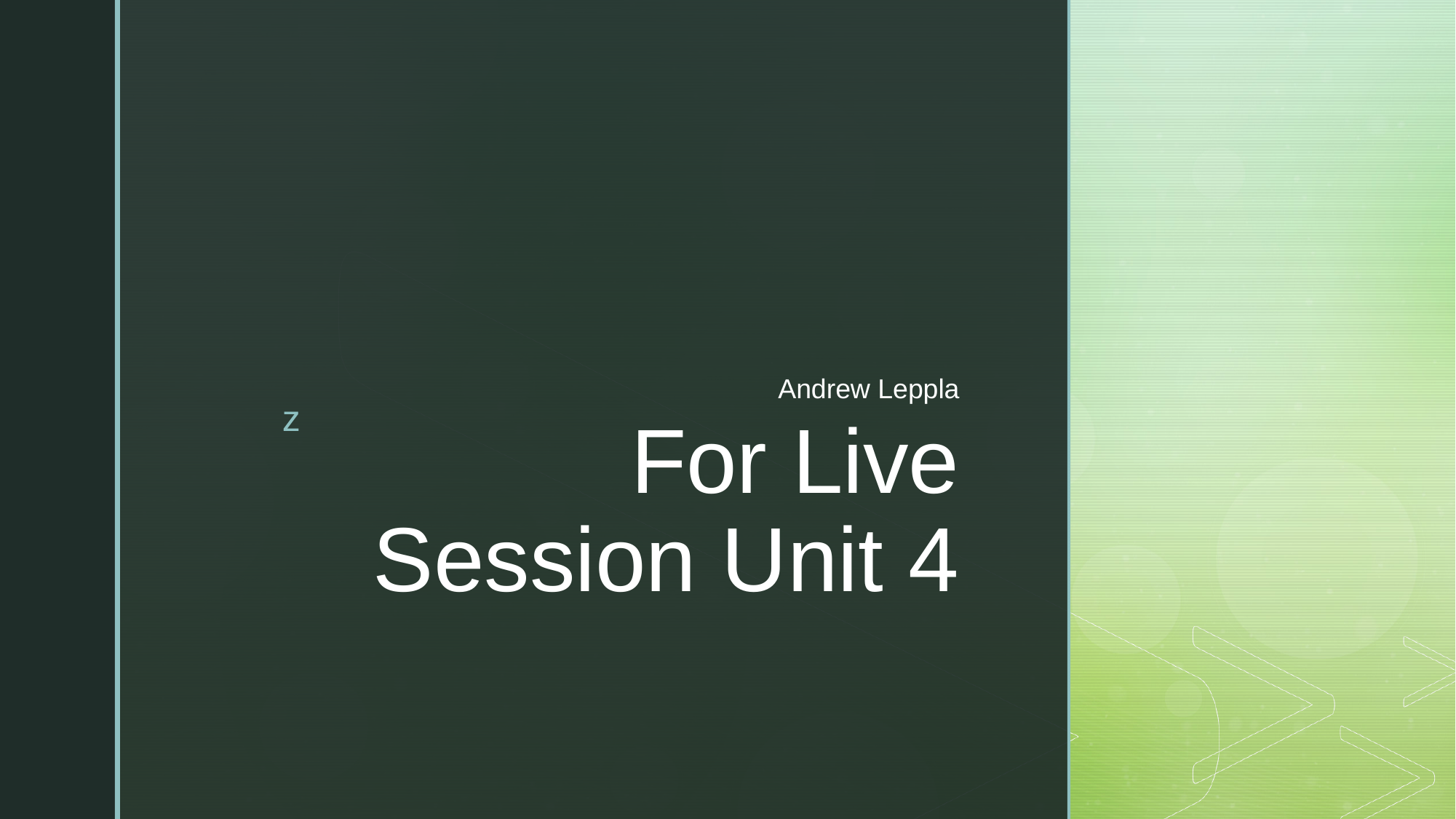

Andrew Leppla
# For Live Session Unit 4